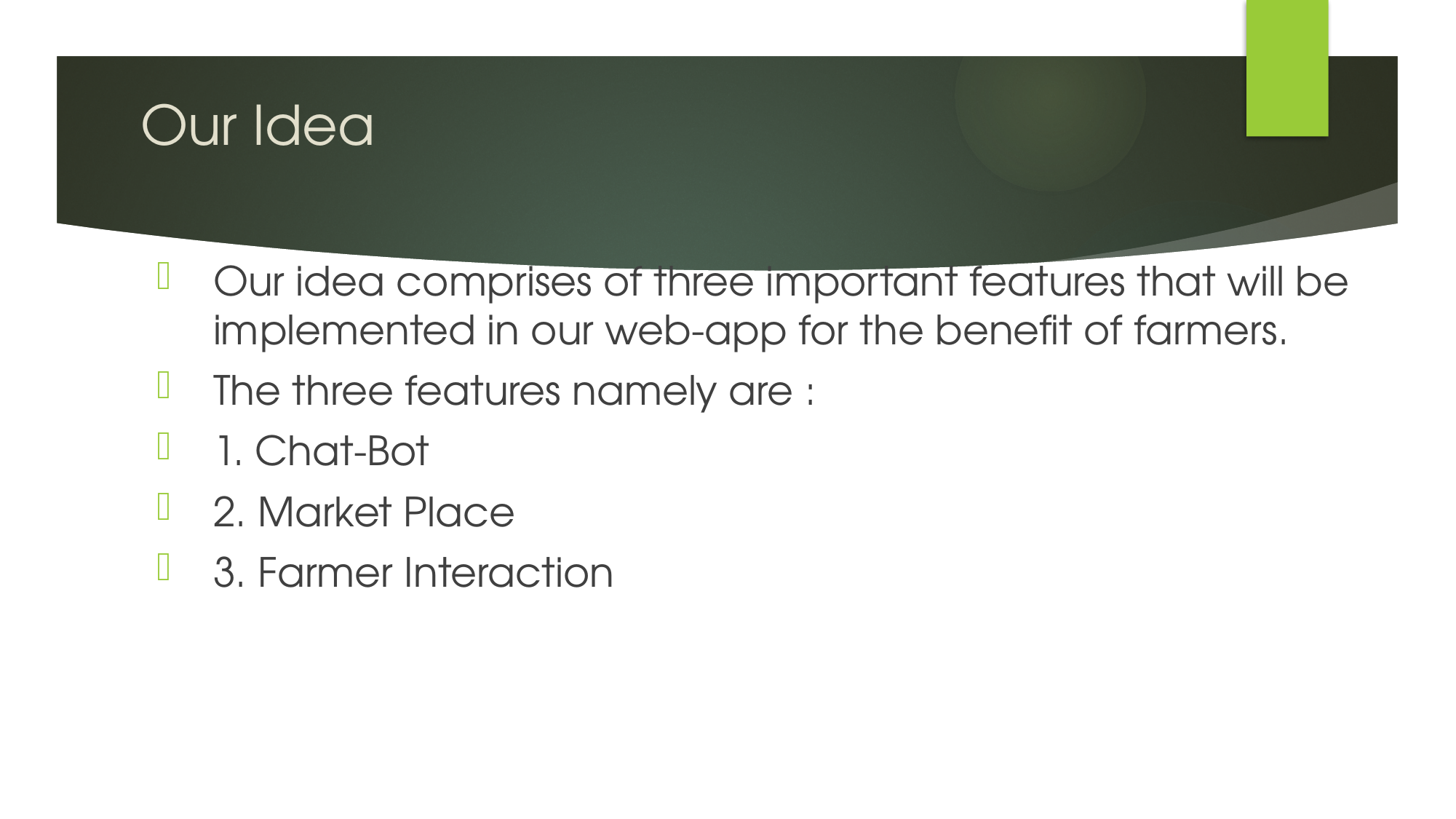

# Our Idea
Our idea comprises of three important features that will be implemented in our web-app for the benefit of farmers.
The three features namely are :
1. Chat-Bot
2. Market Place
3. Farmer Interaction